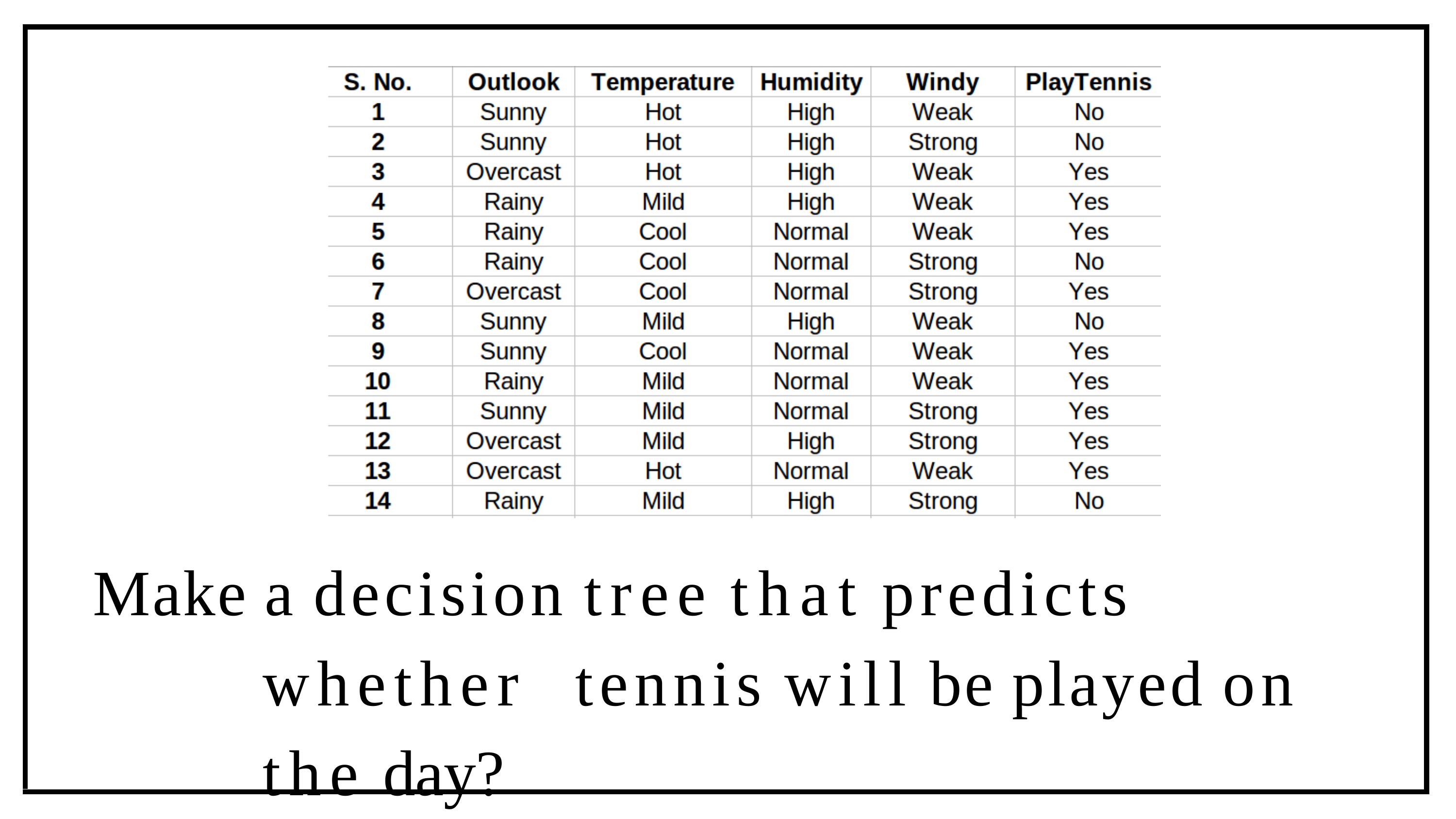

# Make a decision tree that predicts whether  tennis will be played on the day?